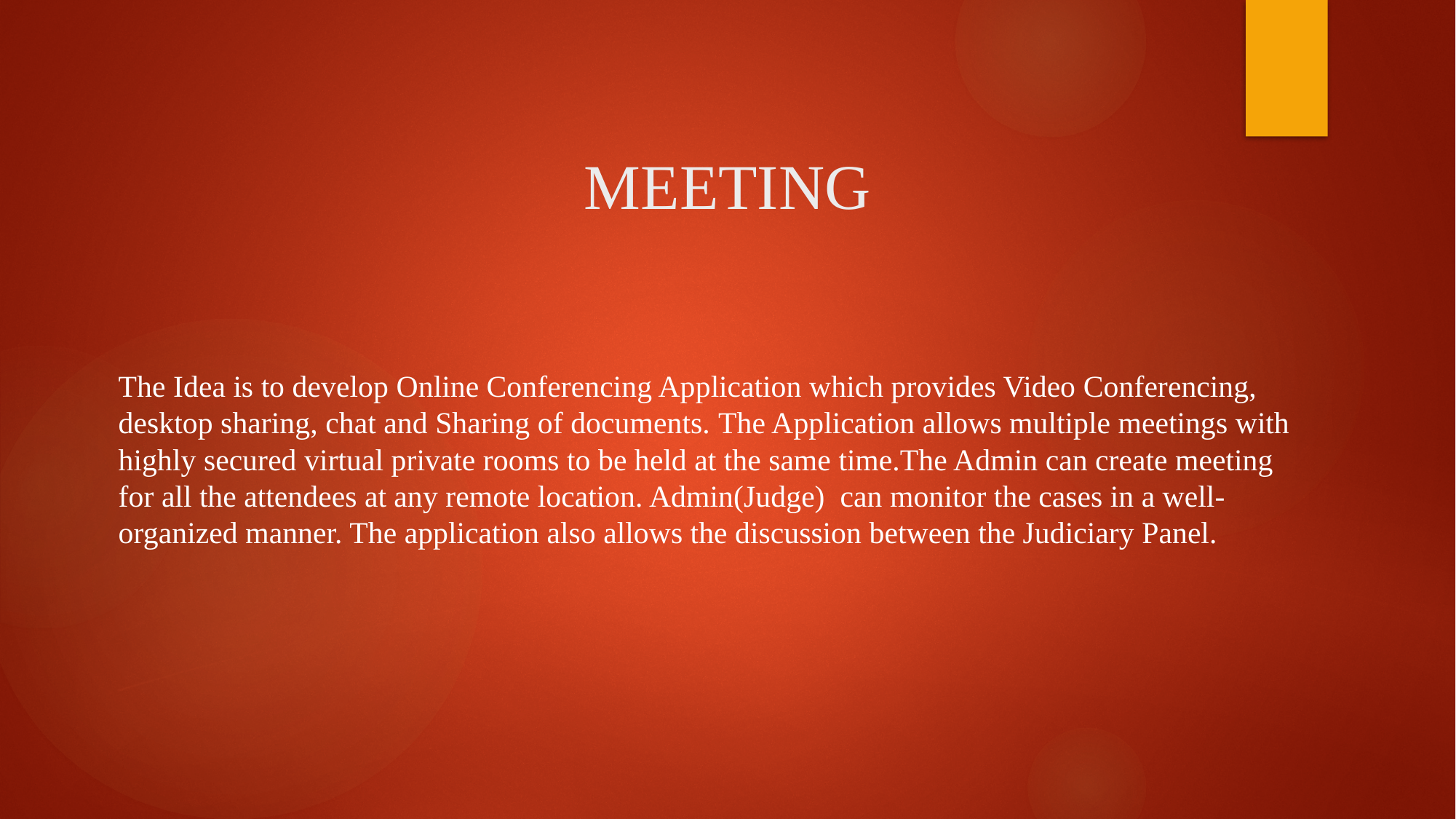

# MEETING
The Idea is to develop Online Conferencing Application which provides Video Conferencing, desktop sharing, chat and Sharing of documents. The Application allows multiple meetings with highly secured virtual private rooms to be held at the same time.The Admin can create meeting for all the attendees at any remote location. Admin(Judge)  can monitor the cases in a well-organized manner. The application also allows the discussion between the Judiciary Panel.